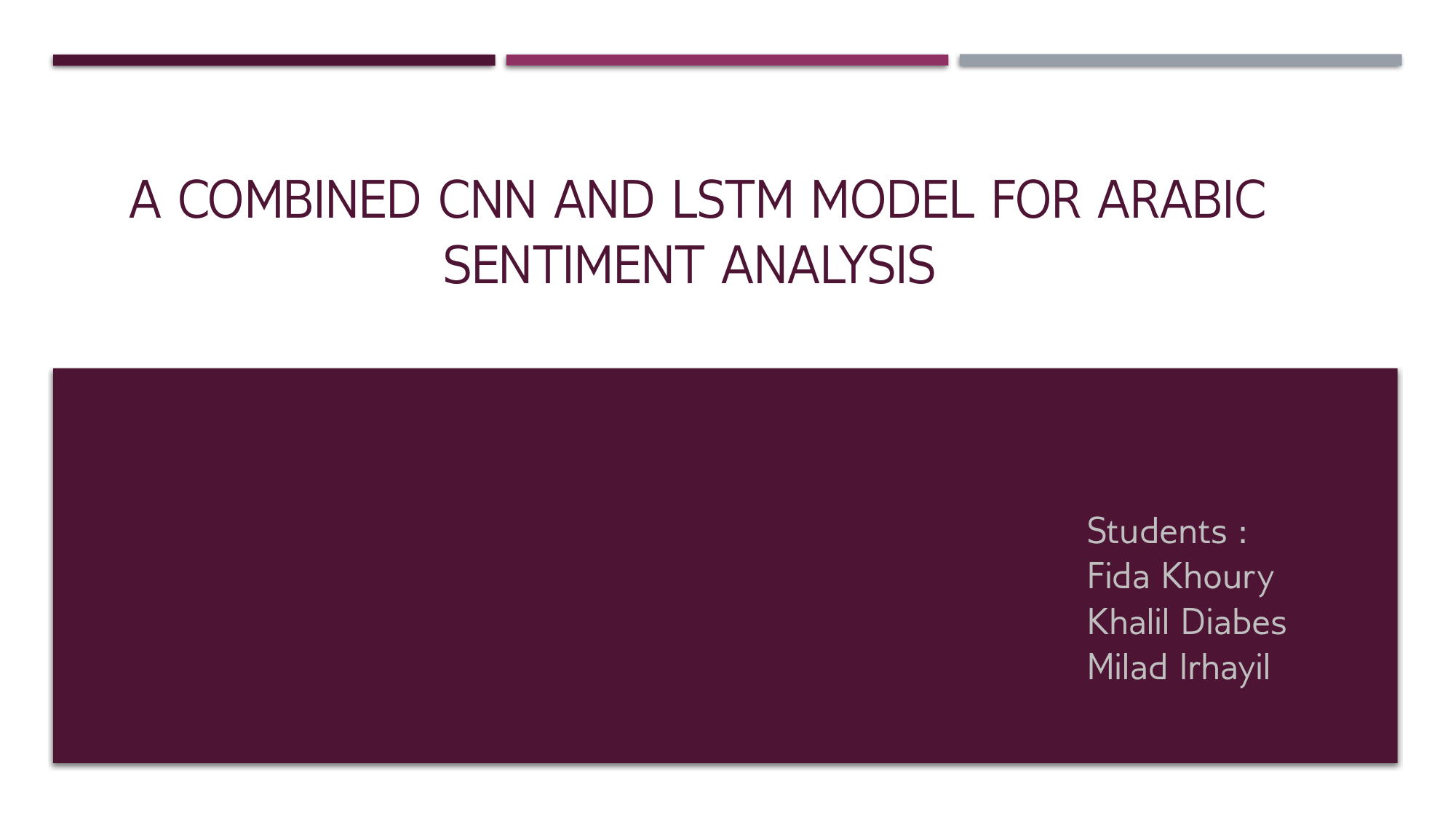

# A Combined CNN and lstm model for arabic sentiment analysis
Students :
Fida Khoury
Khalil Diabes
Milad Irhayil